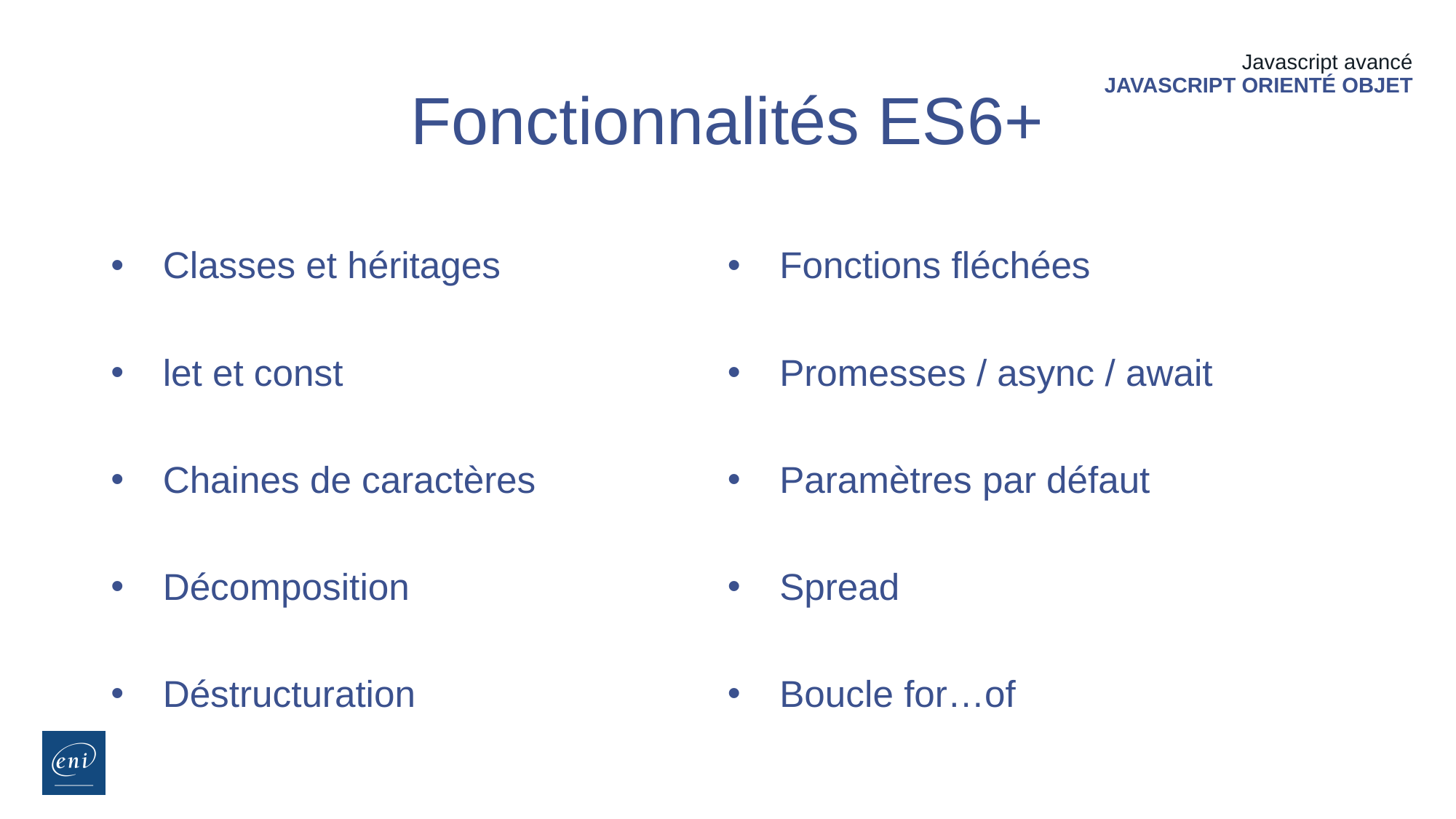

# Fonctionnalités ES6+
Classes et héritages

let et const

Chaines de caractères

Décomposition

Déstructuration

Fonctions fléchées

Promesses / async / await

Paramètres par défaut

Spread

Boucle for…of